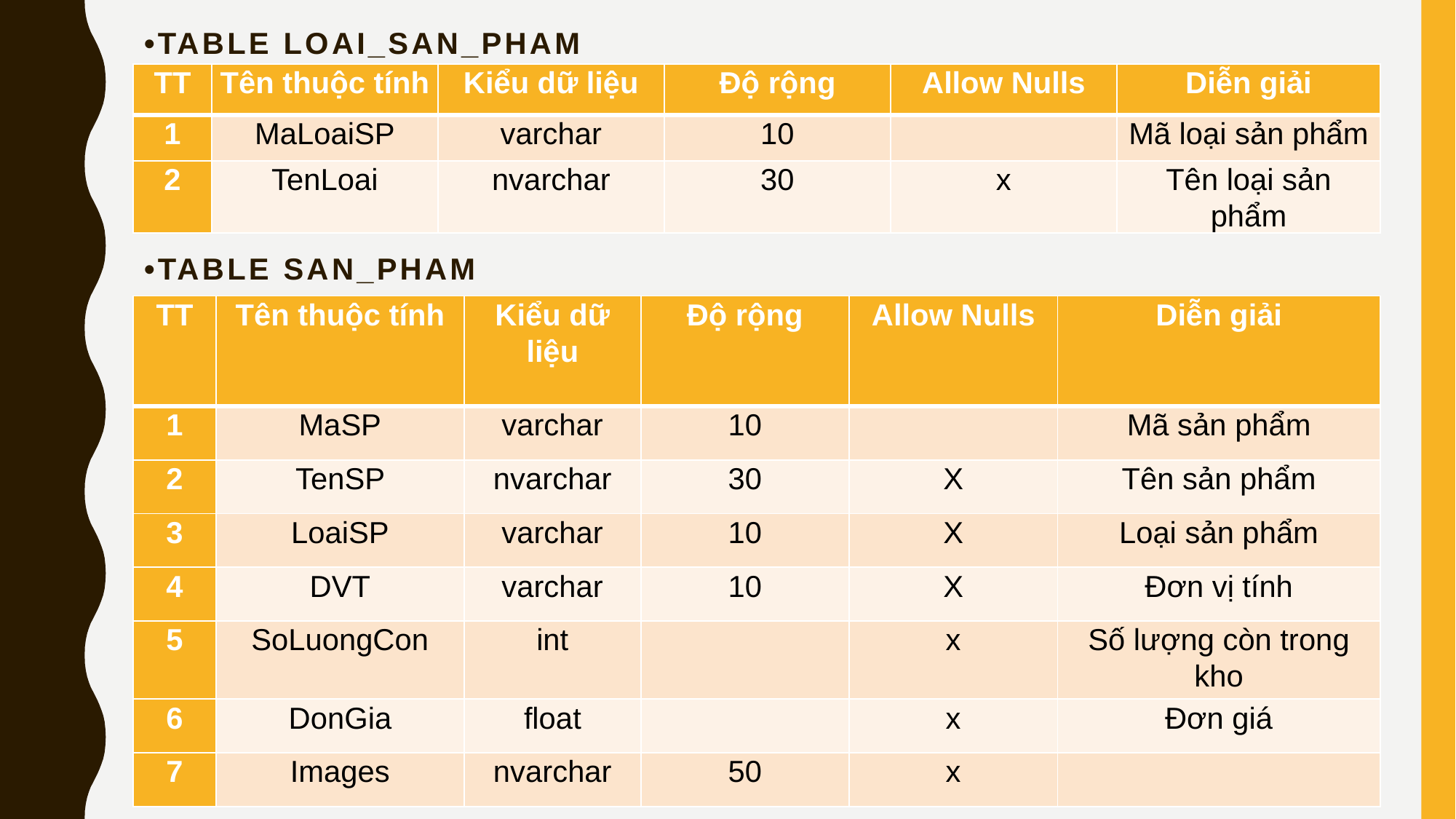

# •Table loai_SAN_pham
| TT | Tên thuộc tính | Kiểu dữ liệu | Độ rộng | Allow Nulls | Diễn giải |
| --- | --- | --- | --- | --- | --- |
| 1 | MaLoaiSP | varchar | 10 |  | Mã loại sản phẩm |
| 2 | TenLoai | nvarchar | 30 | x | Tên loại sản phẩm |
•Table san_pham
| TT | Tên thuộc tính | Kiểu dữ liệu | Độ rộng | Allow Nulls | Diễn giải |
| --- | --- | --- | --- | --- | --- |
| 1 | MaSP | varchar | 10 |  | Mã sản phẩm |
| 2 | TenSP | nvarchar | 30 | X | Tên sản phẩm |
| 3 | LoaiSP | varchar | 10 | X | Loại sản phẩm |
| 4 | DVT | varchar | 10 | X | Đơn vị tính |
| 5 | SoLuongCon | int |  | x | Số lượng còn trong kho |
| 6 | DonGia | float |  | x | Đơn giá |
| 7 | Images | nvarchar | 50 | x |  |